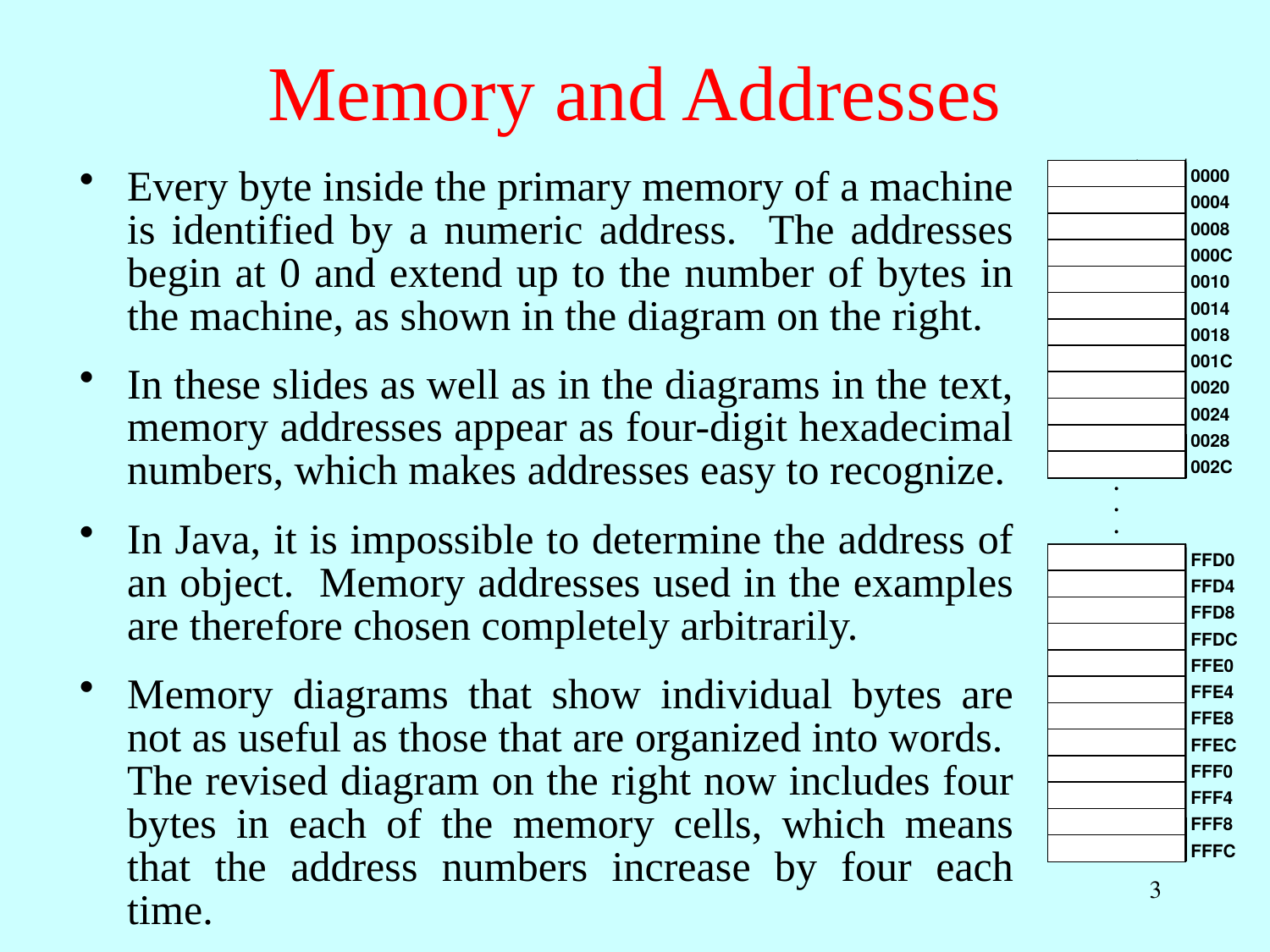

# Memory and Addresses
0000
0001
0002
0003
0004
0005
0006
0007
0008
0009
000A
000B
FFF4
FFF5
FFF6
FFF7
FFF8
FFF9
FFFA
FFFB
FFFC
FFFD
FFFE
FFFF
0000
0004
0008
000C
0010
0014
0018
001C
0020
0024
0028
002C
FFD0
FFD4
FFD8
FFDC
FFE0
FFE4
FFE8
FFEC
FFF0
FFF4
FFF8
FFFC

Every byte inside the primary memory of a machine is identified by a numeric address.  The addresses begin at 0 and extend up to the number of bytes in the machine, as shown in the diagram on the right.

In these slides as well as in the diagrams in the text, memory addresses appear as four-digit hexadecimal numbers, which makes addresses easy to recognize.
.
.
.
.
.
.

In Java, it is impossible to determine the address of an object.  Memory addresses used in the examples are therefore chosen completely arbitrarily.

Memory diagrams that show individual bytes are not as useful as those that are organized into words.  The revised diagram on the right now includes four bytes in each of the memory cells, which means that the address numbers increase by four each time.
3